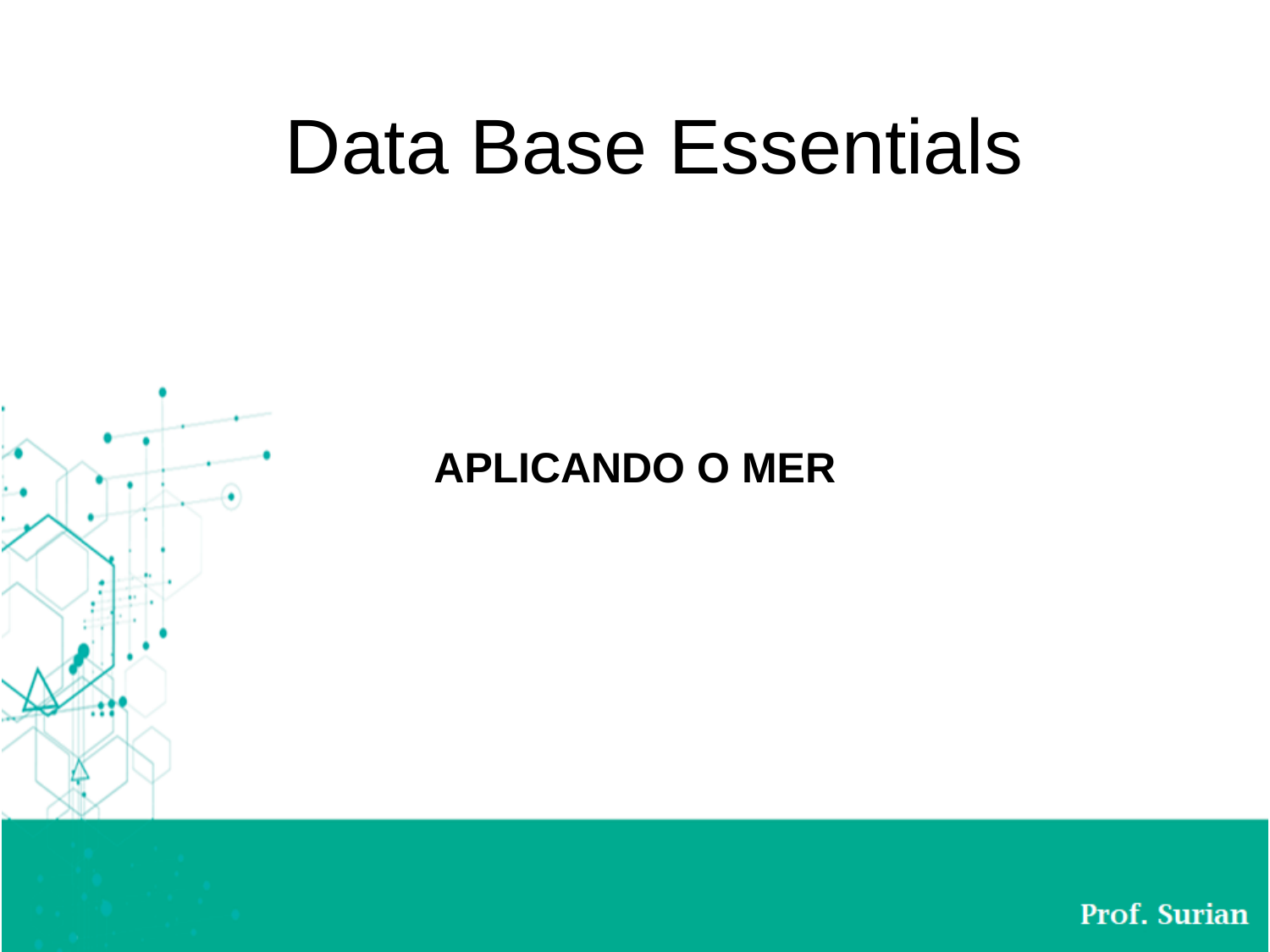

# Data Base Essentials

APLICANDO O MER